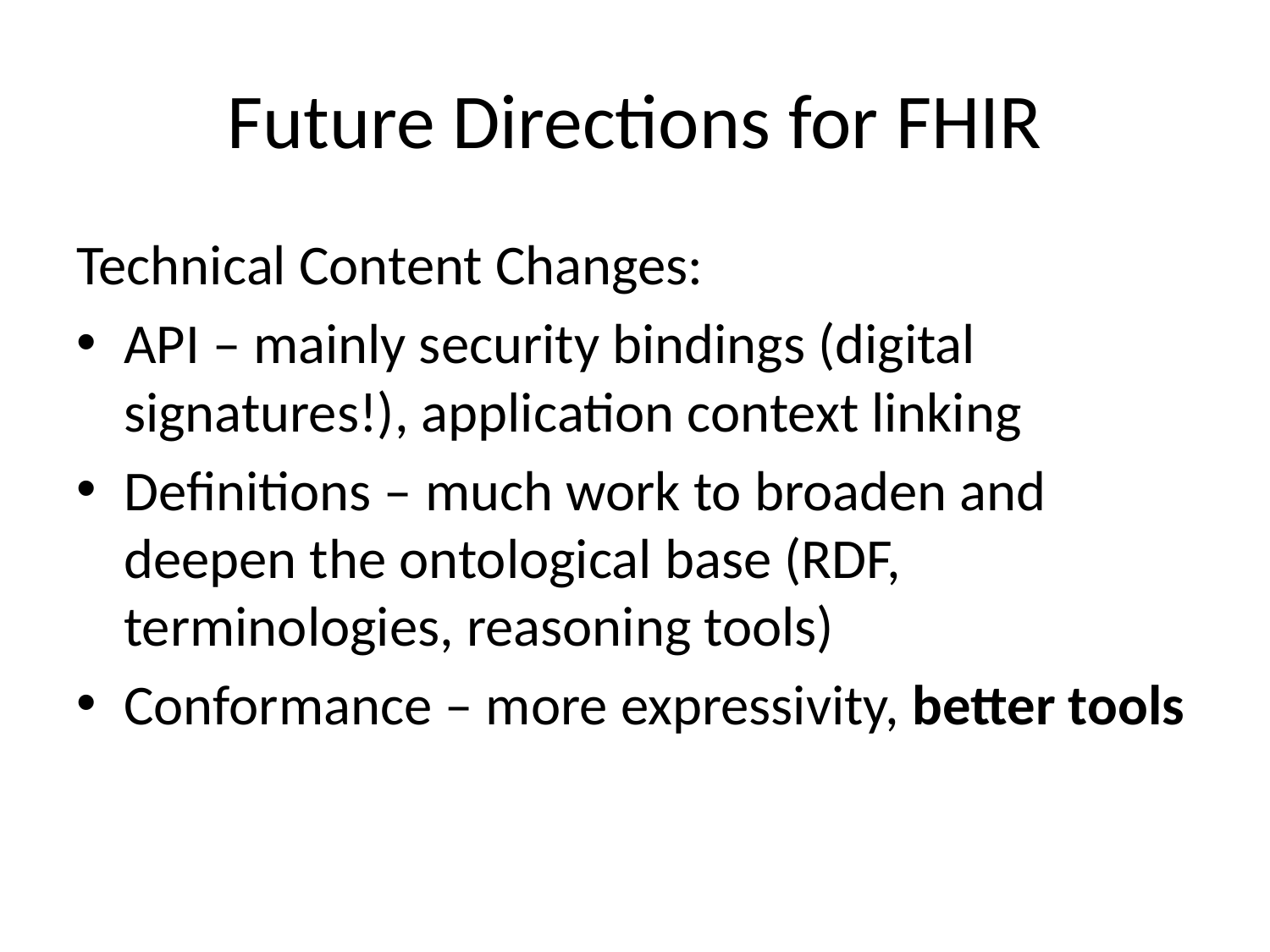

# Future Directions for FHIR
Technical Content Changes:
API – mainly security bindings (digital signatures!), application context linking
Definitions – much work to broaden and deepen the ontological base (RDF, terminologies, reasoning tools)
Conformance – more expressivity, better tools